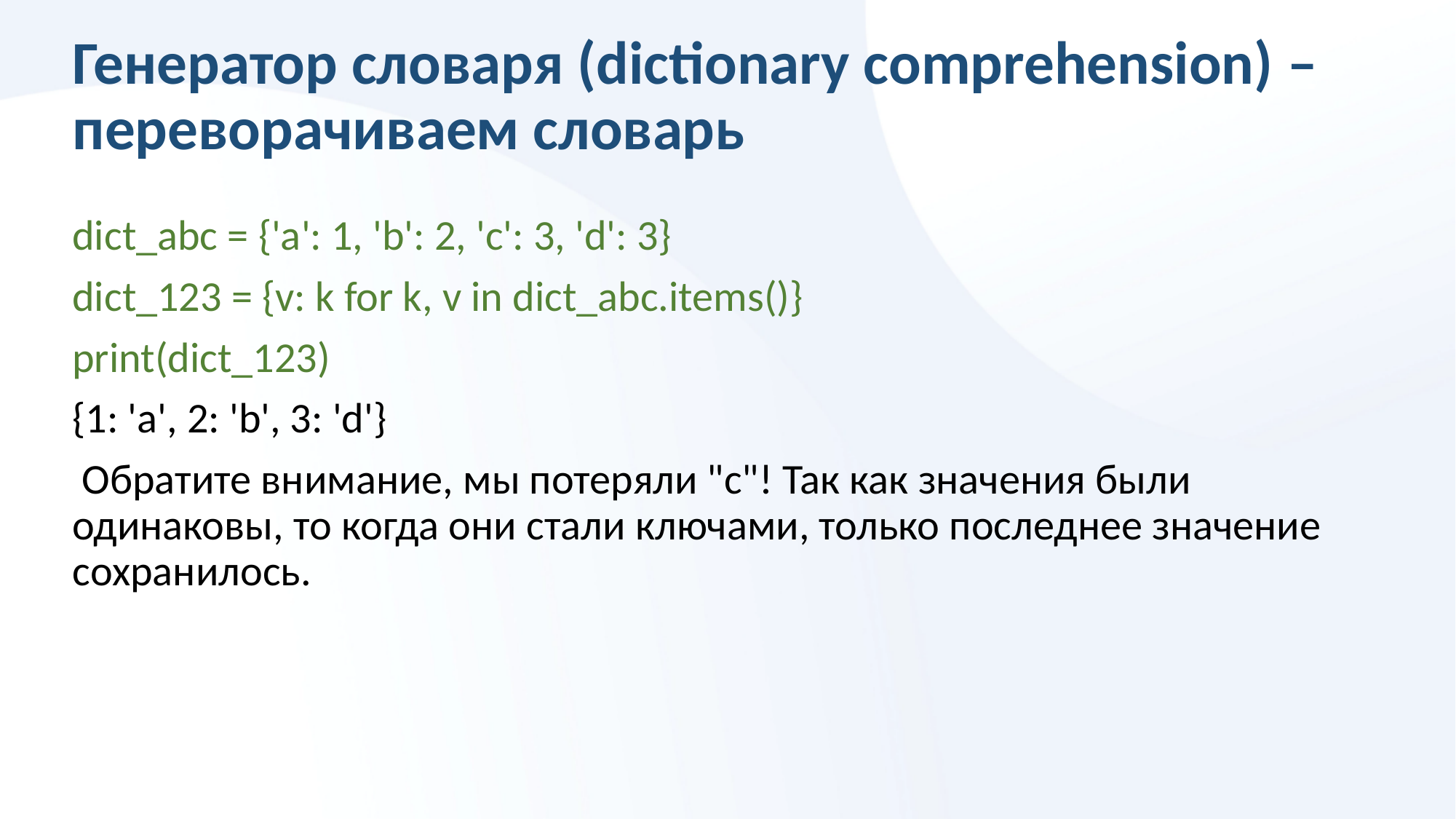

# Генератор словаря (dictionary comprehension) – переворачиваем словарь
dict_abc = {'a': 1, 'b': 2, 'c': 3, 'd': 3}
dict_123 = {v: k for k, v in dict_abc.items()}
print(dict_123)
{1: 'a', 2: 'b', 3: 'd'}
 Обратите внимание, мы потеряли "с"! Так как значения были одинаковы, то когда они стали ключами, только последнее значение сохранилось.